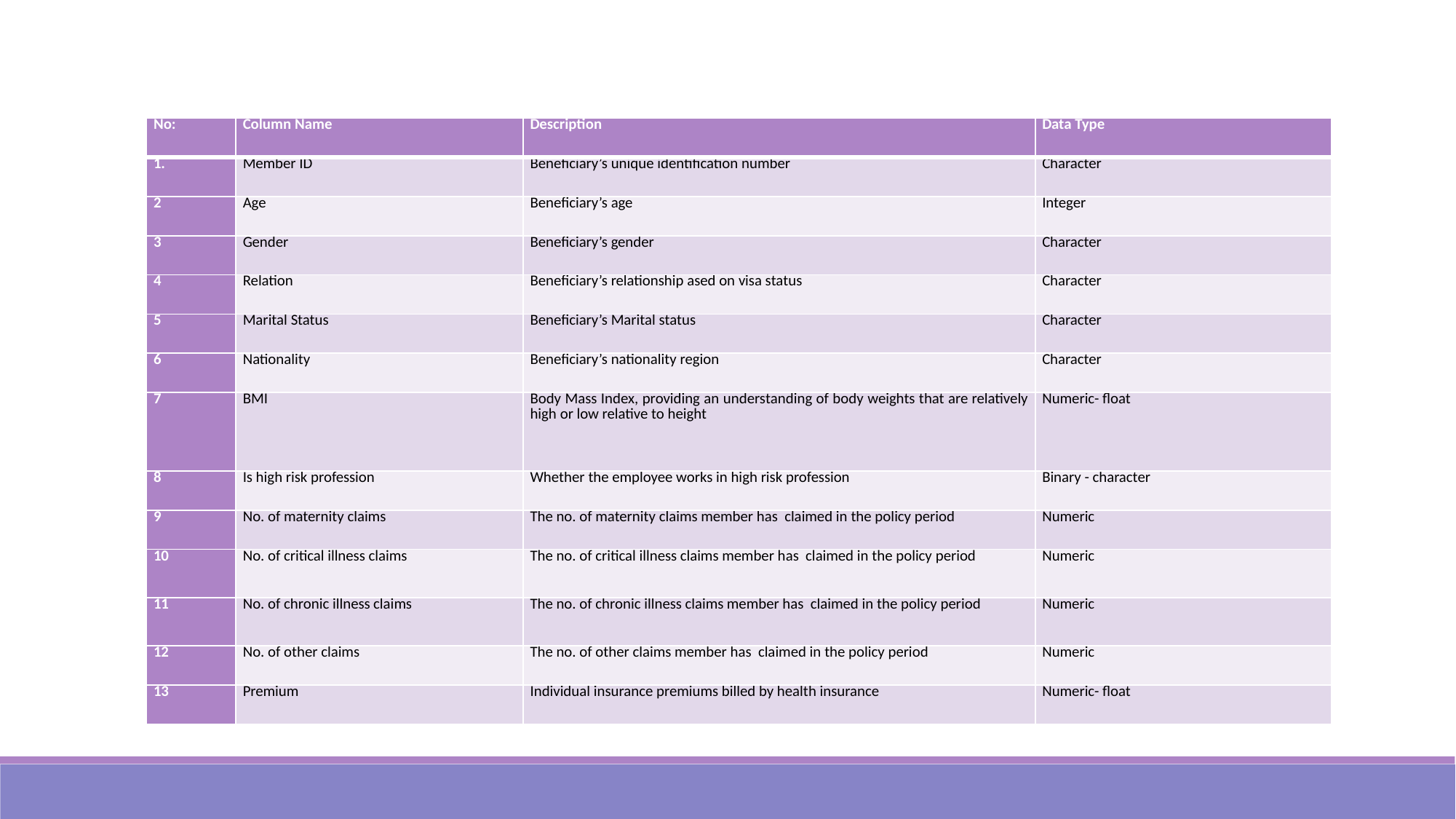

| No: | Column Name | Description | Data Type |
| --- | --- | --- | --- |
| 1. | Member ID | Beneficiary’s unique identification number | Character |
| 2 | Age | Beneficiary’s age | Integer |
| 3 | Gender | Beneficiary’s gender | Character |
| 4 | Relation | Beneficiary’s relationship ased on visa status | Character |
| 5 | Marital Status | Beneficiary’s Marital status | Character |
| 6 | Nationality | Beneficiary’s nationality region | Character |
| 7 | BMI | Body Mass Index, providing an understanding of body weights that are relatively high or low relative to height | Numeric- float |
| 8 | Is high risk profession | Whether the employee works in high risk profession | Binary - character |
| 9 | No. of maternity claims | The no. of maternity claims member has claimed in the policy period | Numeric |
| 10 | No. of critical illness claims | The no. of critical illness claims member has claimed in the policy period | Numeric |
| 11 | No. of chronic illness claims | The no. of chronic illness claims member has claimed in the policy period | Numeric |
| 12 | No. of other claims | The no. of other claims member has claimed in the policy period | Numeric |
| 13 | Premium | Individual insurance premiums billed by health insurance | Numeric- float |